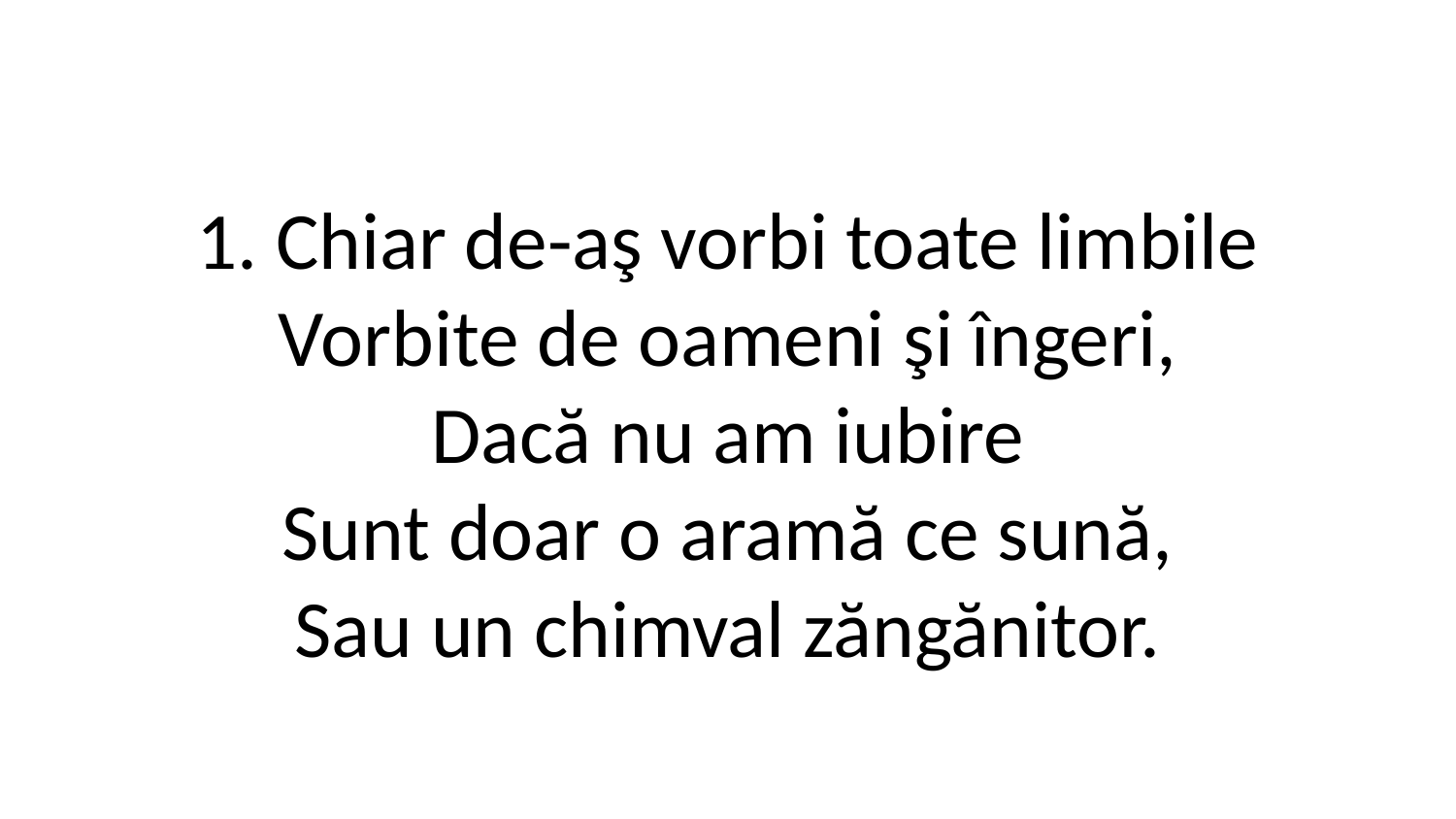

1. Chiar de-aş vorbi toate limbile
Vorbite de oameni şi îngeri,
Dacă nu am iubire
Sunt doar o aramă ce sună,
Sau un chimval zăngănitor.